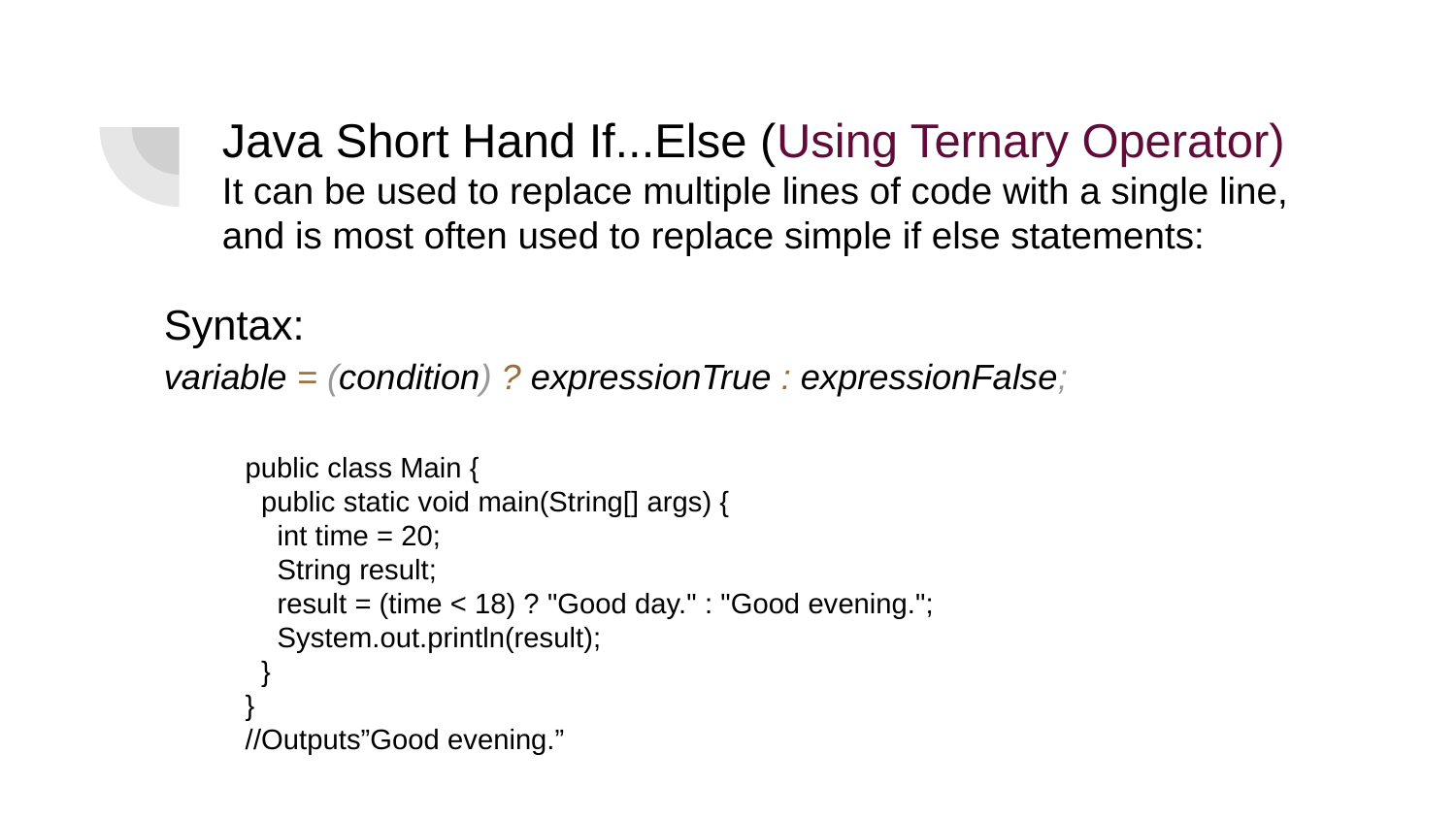

# Java Short Hand If...Else (Using Ternary Operator) It can be used to replace multiple lines of code with a single line, and is most often used to replace simple if else statements:
Syntax:
variable = (condition) ? expressionTrue : expressionFalse;

public class Main {
  public static void main(String[] args) {
    int time = 20;
    String result;
    result = (time < 18) ? "Good day." : "Good evening.";
    System.out.println(result);
  }
}
//Outputs”Good evening.”